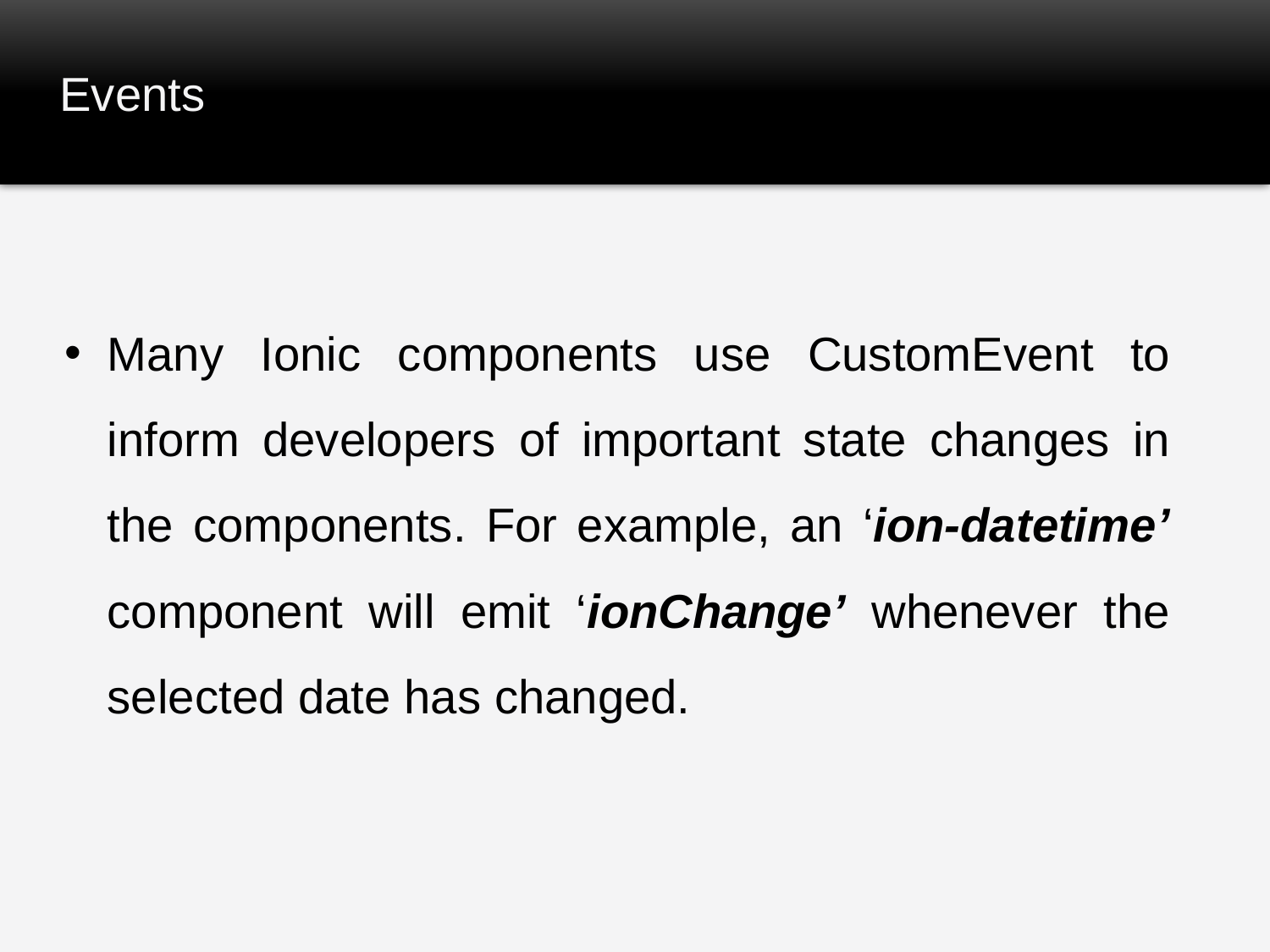

# Events
Many Ionic components use CustomEvent to inform developers of important state changes in the components. For example, an ‘ion-datetime’ component will emit ‘ionChange’ whenever the selected date has changed.